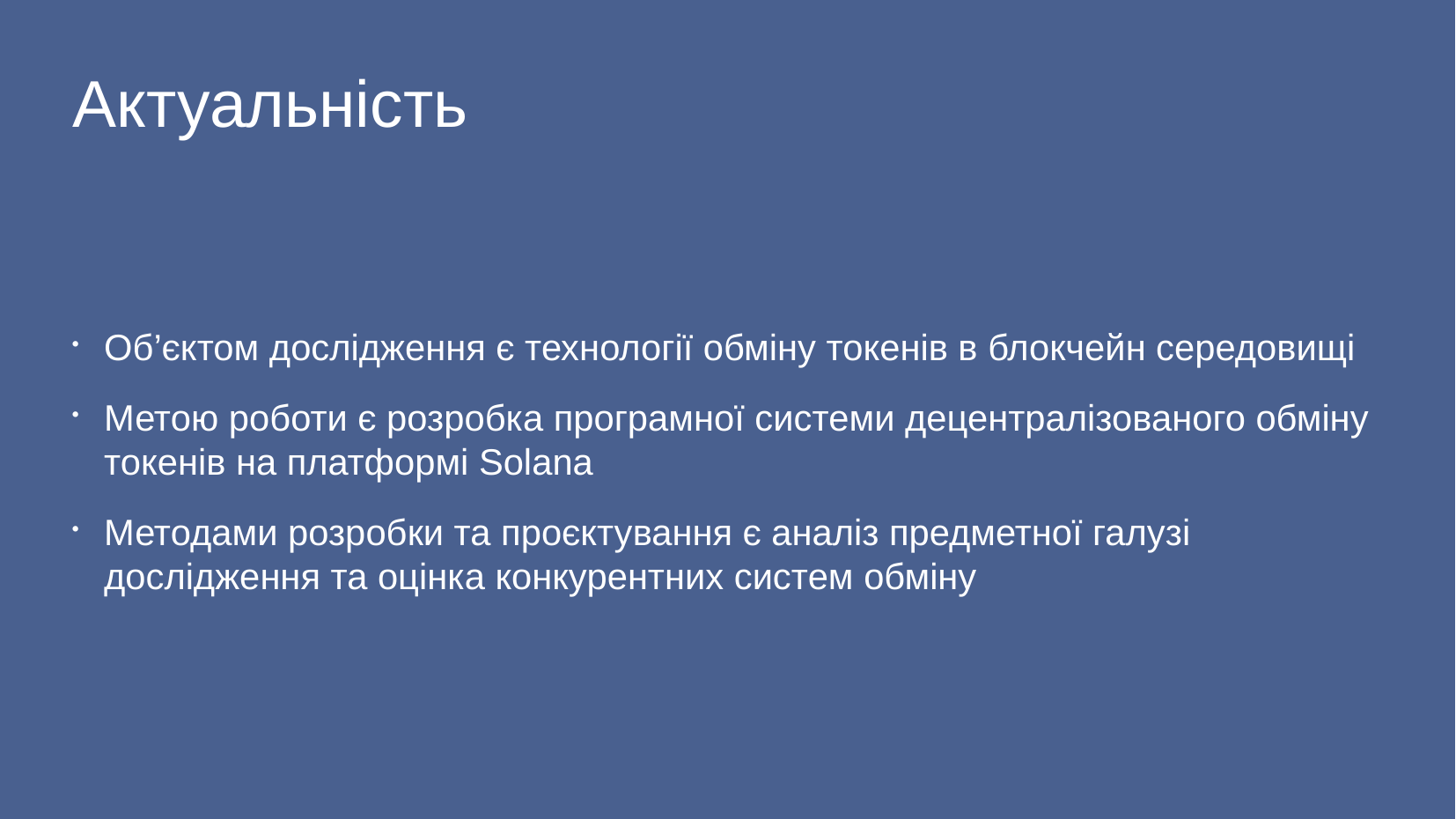

# Актуальність

Об’єктом дослідження є технології обміну токенів в блокчейн середовищі
Метою роботи є розробка програмної системи децентралізованого обміну токенів на платформі Solana
Методами розробки та проєктування є аналіз предметної галузі дослідження та оцінка конкурентних систем обміну